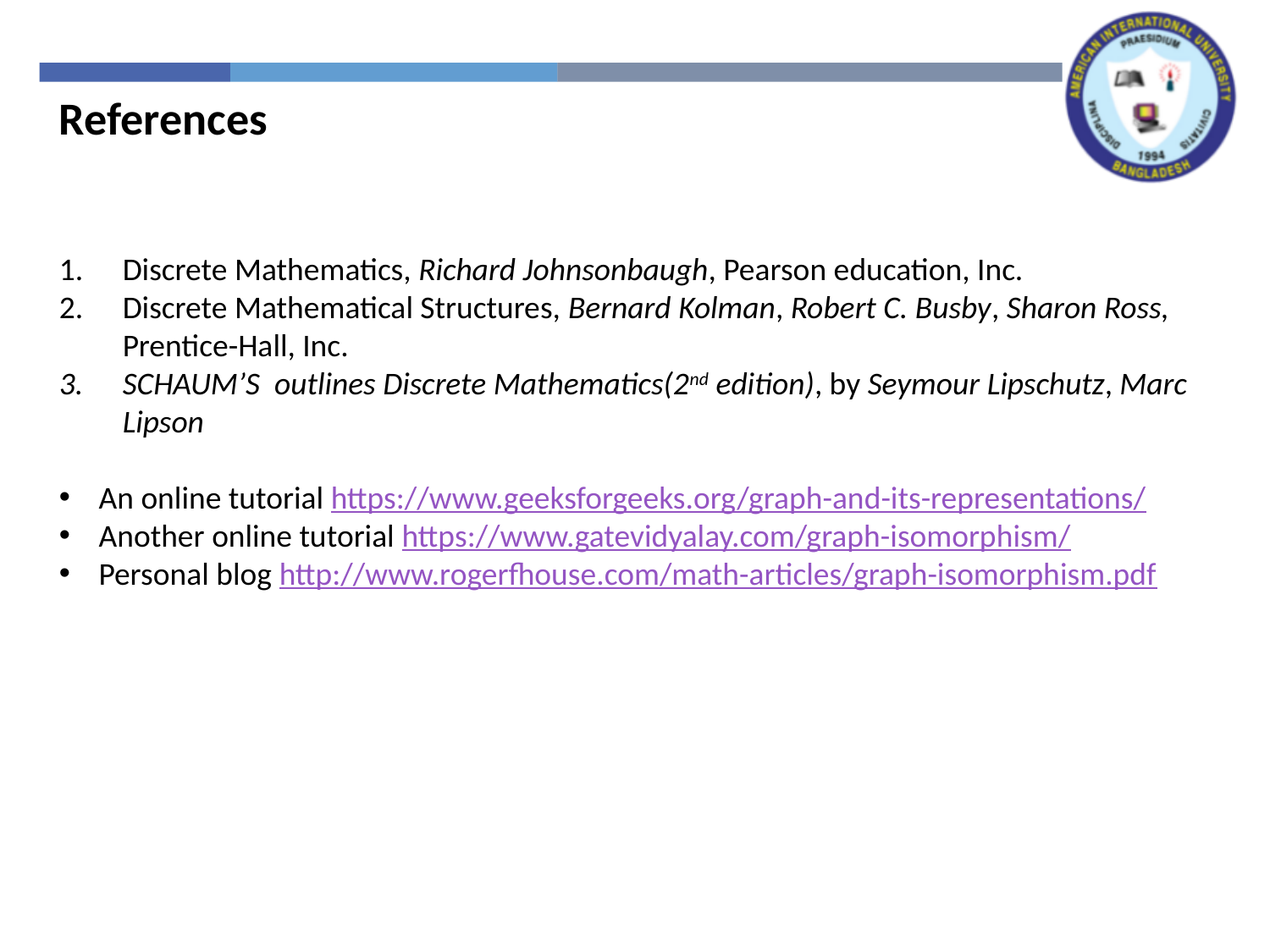

References
Discrete Mathematics, Richard Johnsonbaugh, Pearson education, Inc.
Discrete Mathematical Structures, Bernard Kolman, Robert C. Busby, Sharon Ross, Prentice-Hall, Inc.
SCHAUM’S  outlines Discrete Mathematics(2nd edition), by Seymour Lipschutz, Marc Lipson

An online tutorial https://www.geeksforgeeks.org/graph-and-its-representations/
Another online tutorial https://www.gatevidyalay.com/graph-isomorphism/
Personal blog http://www.rogerfhouse.com/math-articles/graph-isomorphism.pdf